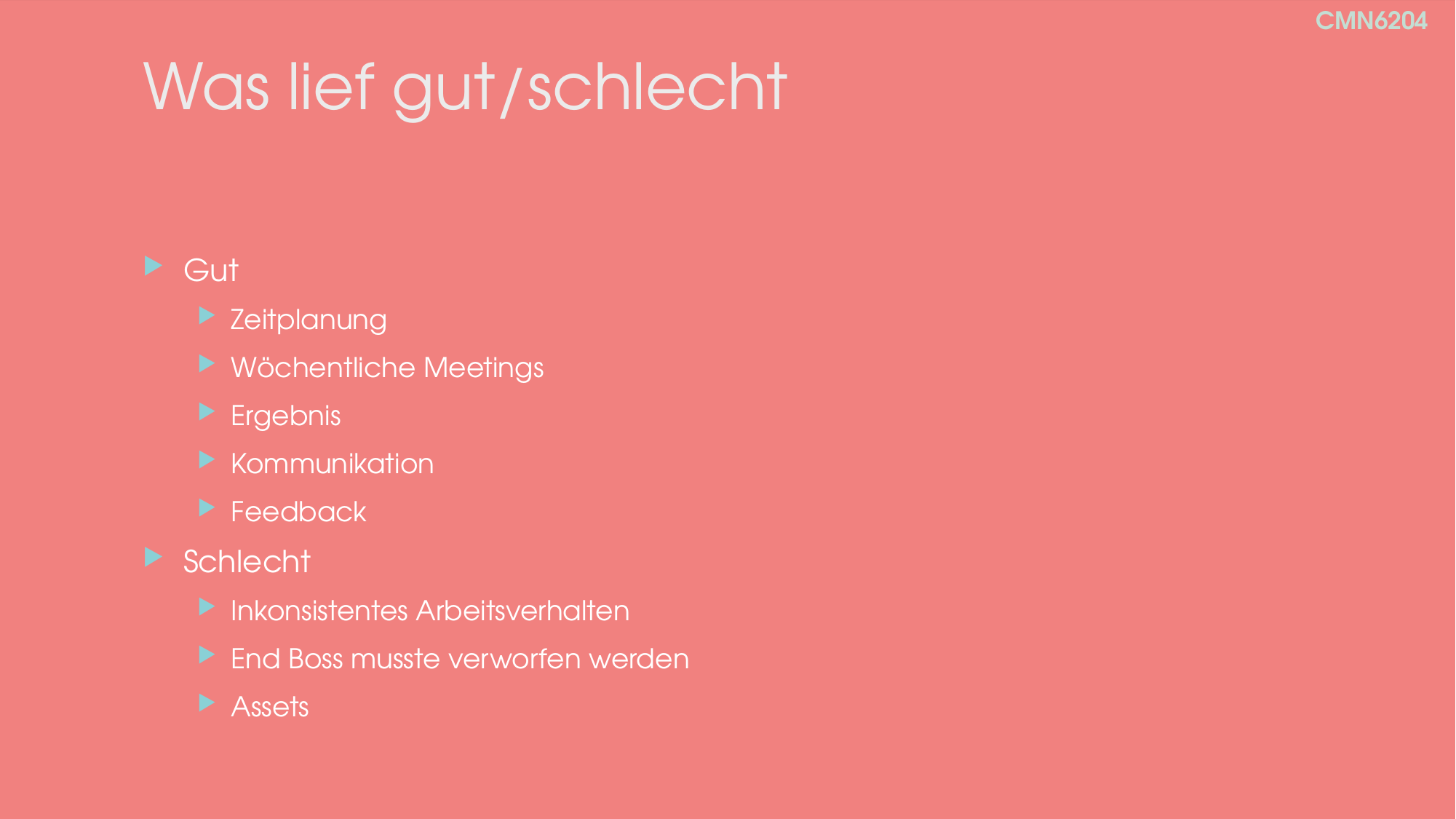

CMN6204
# Was lief gut/schlecht
Gut
Zeitplanung
Wöchentliche Meetings
Ergebnis
Kommunikation
Feedback
Schlecht
Inkonsistentes Arbeitsverhalten
End Boss musste verworfen werden
Assets